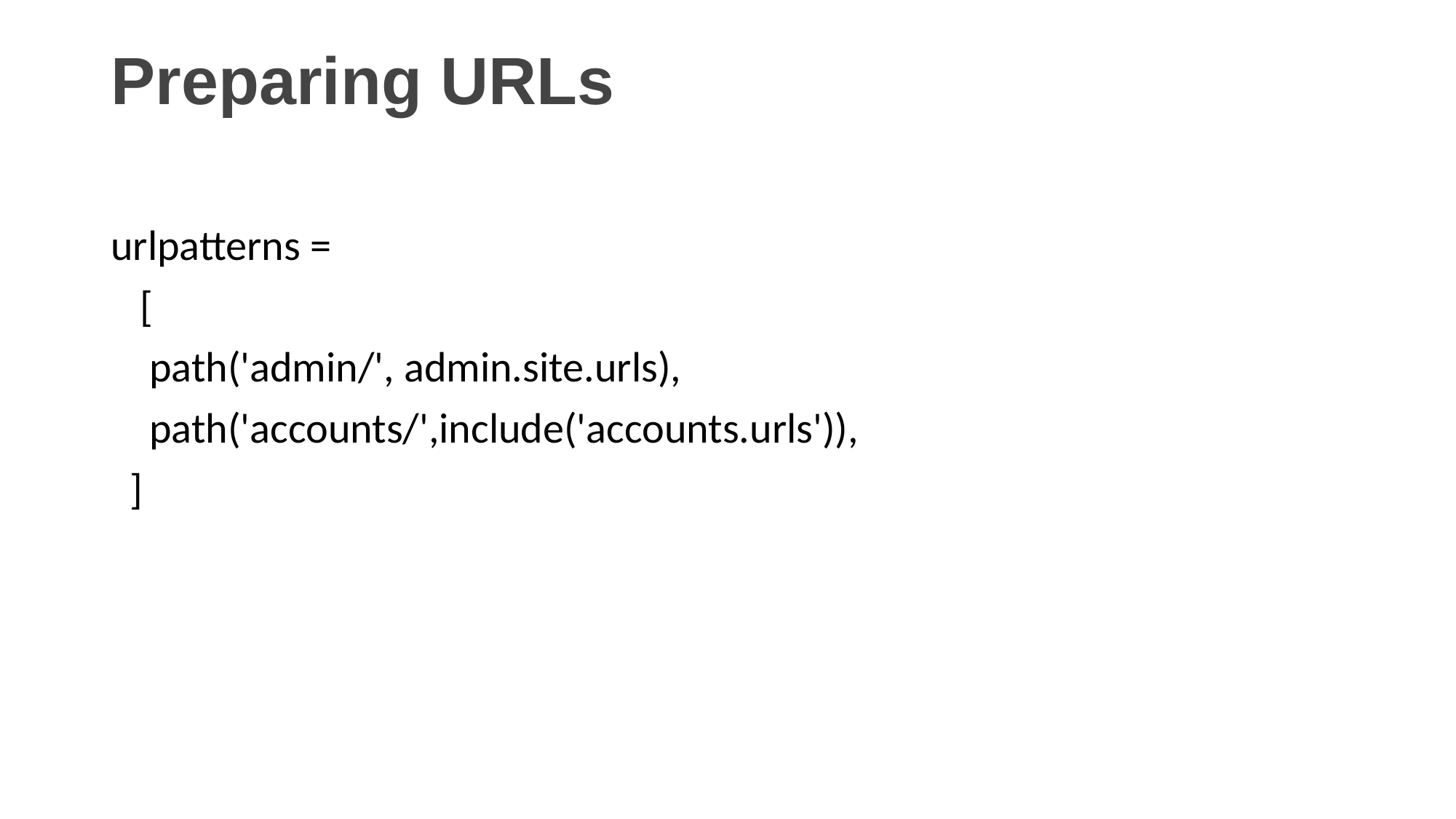

# Preparing URLs
urlpatterns =
   [
    path('admin/', admin.site.urls),
    path('accounts/',include('accounts.urls')),
  ]